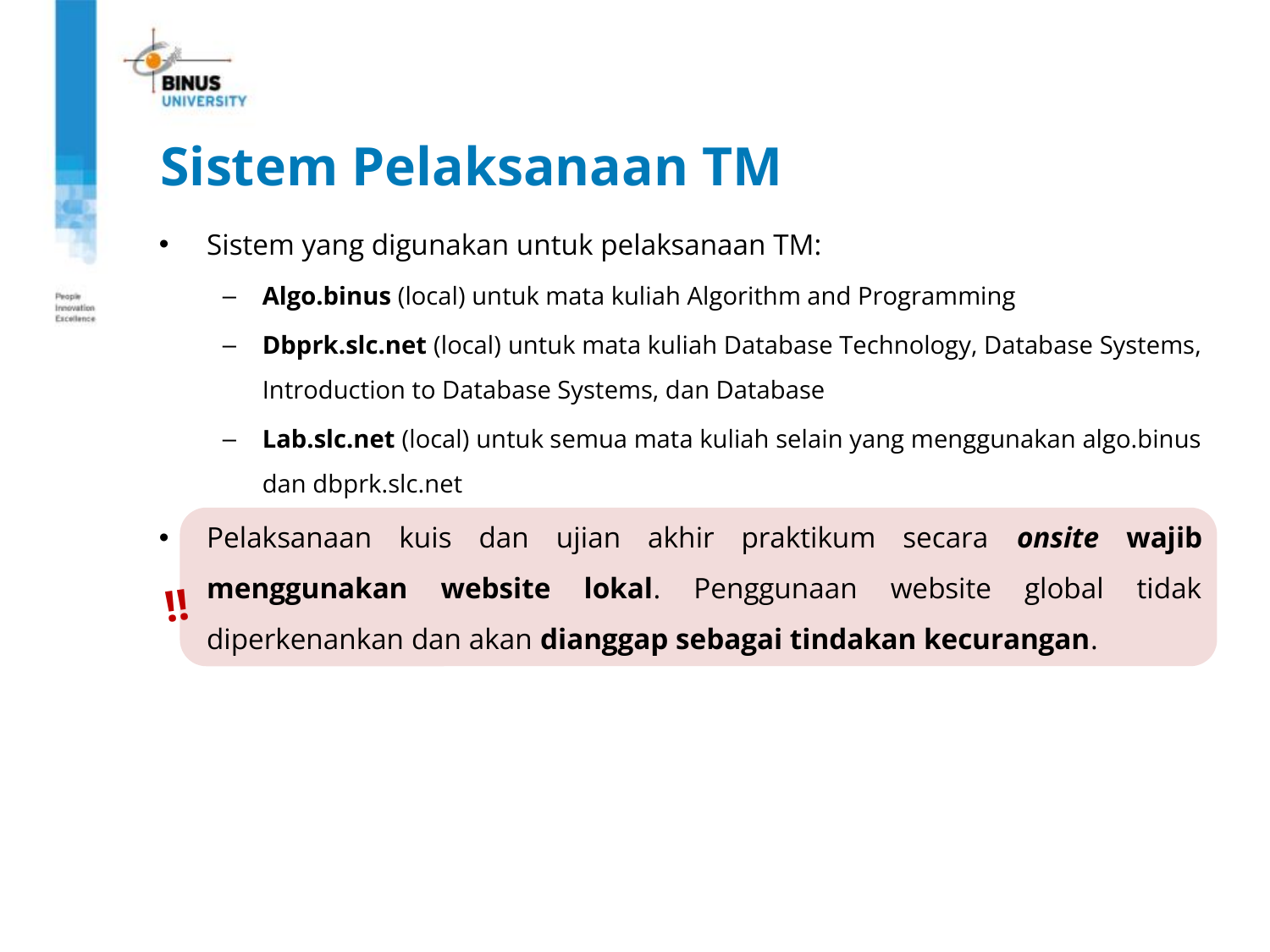

Sistem Pelaksanaan TM
Sistem yang digunakan untuk pelaksanaan TM:
Algo.binus (local) untuk mata kuliah Algorithm and Programming
Dbprk.slc.net (local) untuk mata kuliah Database Technology, Database Systems, Introduction to Database Systems, dan Database
Lab.slc.net (local) untuk semua mata kuliah selain yang menggunakan algo.binus dan dbprk.slc.net
Pelaksanaan kuis dan ujian akhir praktikum secara onsite wajib menggunakan website lokal. Penggunaan website global tidak diperkenankan dan akan dianggap sebagai tindakan kecurangan.

!!